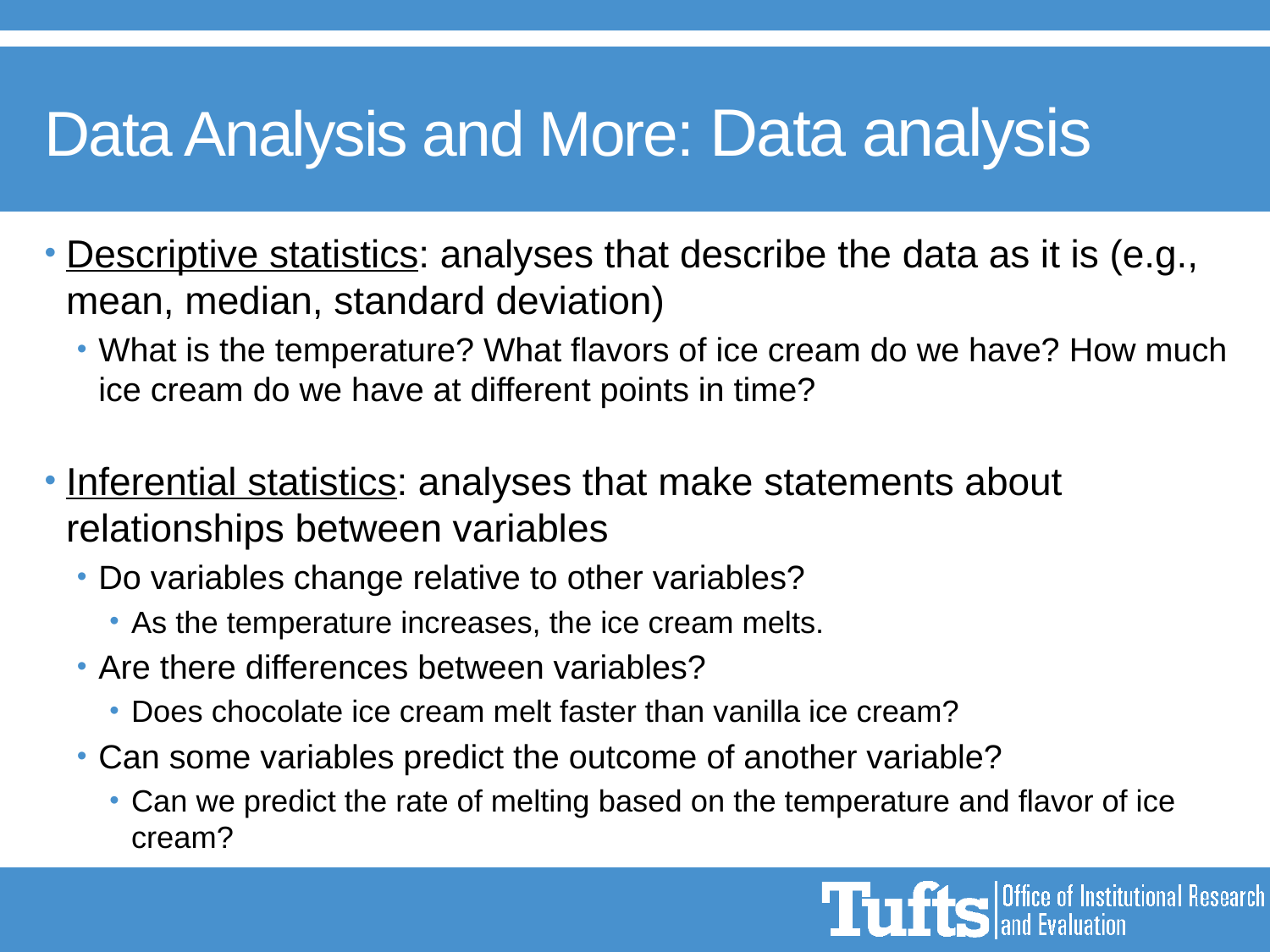

# Data Analysis and More: Data analysis
Descriptive statistics: analyses that describe the data as it is (e.g., mean, median, standard deviation)
What is the temperature? What flavors of ice cream do we have? How much ice cream do we have at different points in time?
Inferential statistics: analyses that make statements about relationships between variables
Do variables change relative to other variables?
As the temperature increases, the ice cream melts.
Are there differences between variables?
Does chocolate ice cream melt faster than vanilla ice cream?
Can some variables predict the outcome of another variable?
Can we predict the rate of melting based on the temperature and flavor of ice cream?